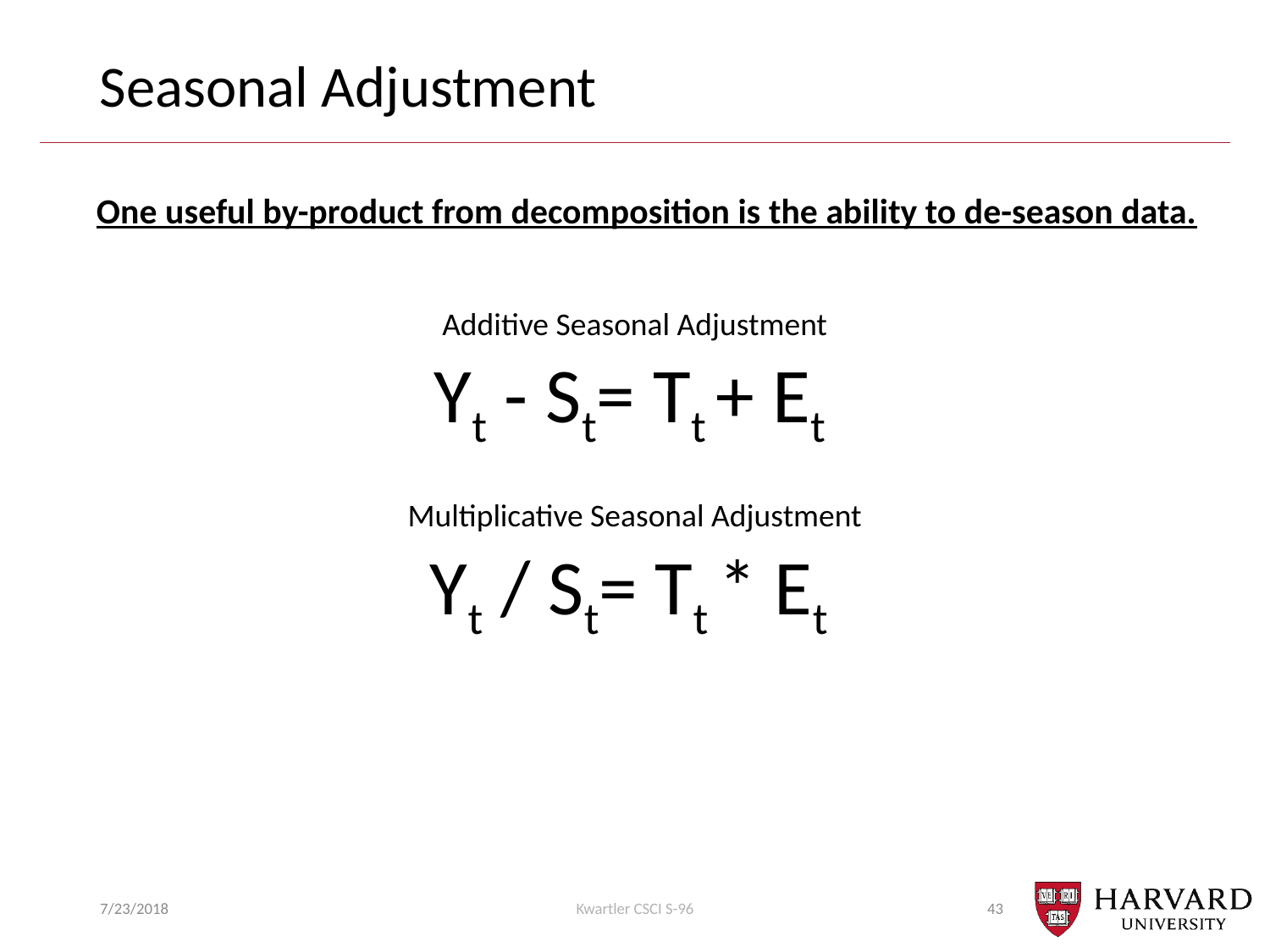

# Seasonal Adjustment
One useful by-product from decomposition is the ability to de-season data.
Additive Seasonal Adjustment
Yt - St= Tt + Et
Multiplicative Seasonal Adjustment
Yt / St= Tt * Et
7/23/2018
Kwartler CSCI S-96
43